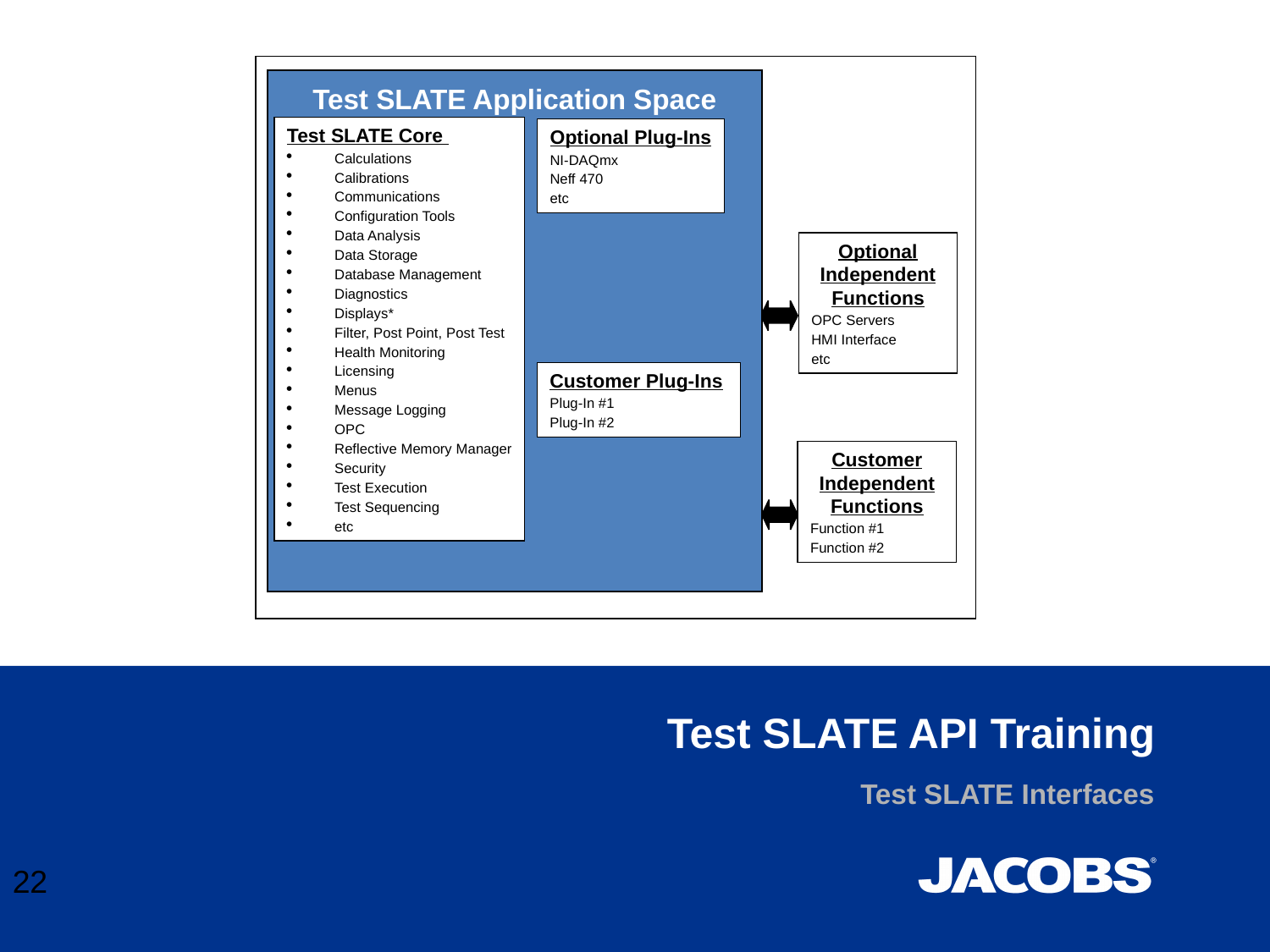

Test SLATE Application Space
Test SLATE Core
Calculations
Calibrations
Communications
Configuration Tools
Data Analysis
Data Storage
Database Management
Diagnostics
Displays*
Filter, Post Point, Post Test
Health Monitoring
Licensing
Menus
Message Logging
OPC
Reflective Memory Manager
Security
Test Execution
Test Sequencing
etc
Optional Plug-Ins
NI-DAQmx
Neff 470
etc
Optional Independent Functions
OPC Servers
HMI Interface
etc

Customer Plug-Ins
Plug-In #1
Plug-In #2
Customer Independent Functions
Function #1
Function #2

# Test SLATE API Training
Test SLATE Interfaces
22